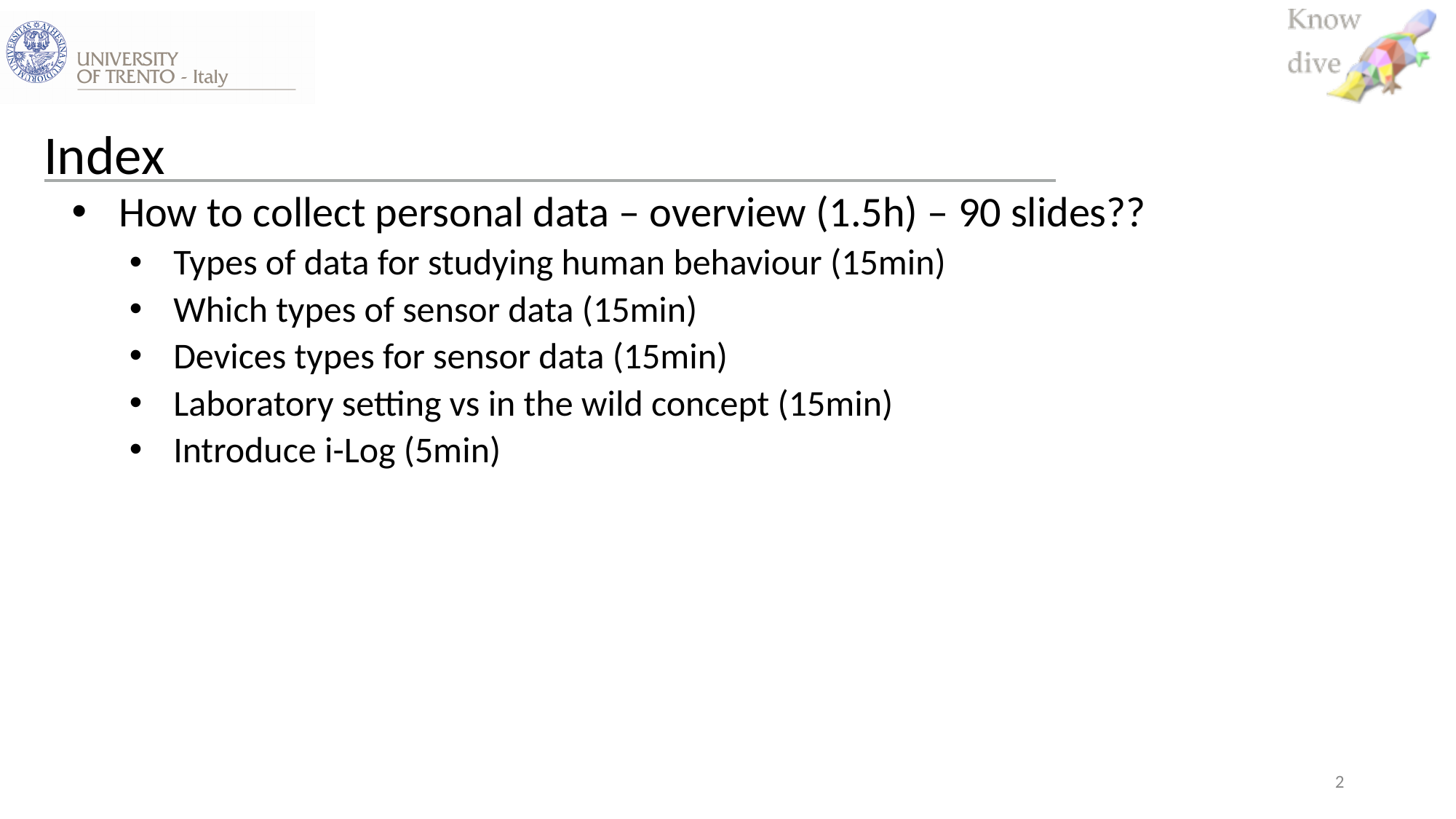

# Index
How to collect personal data – overview (1.5h) – 90 slides??
Types of data for studying human behaviour (15min)
Which types of sensor data (15min)
Devices types for sensor data (15min)
Laboratory setting vs in the wild concept (15min)
Introduce i-Log (5min)
2